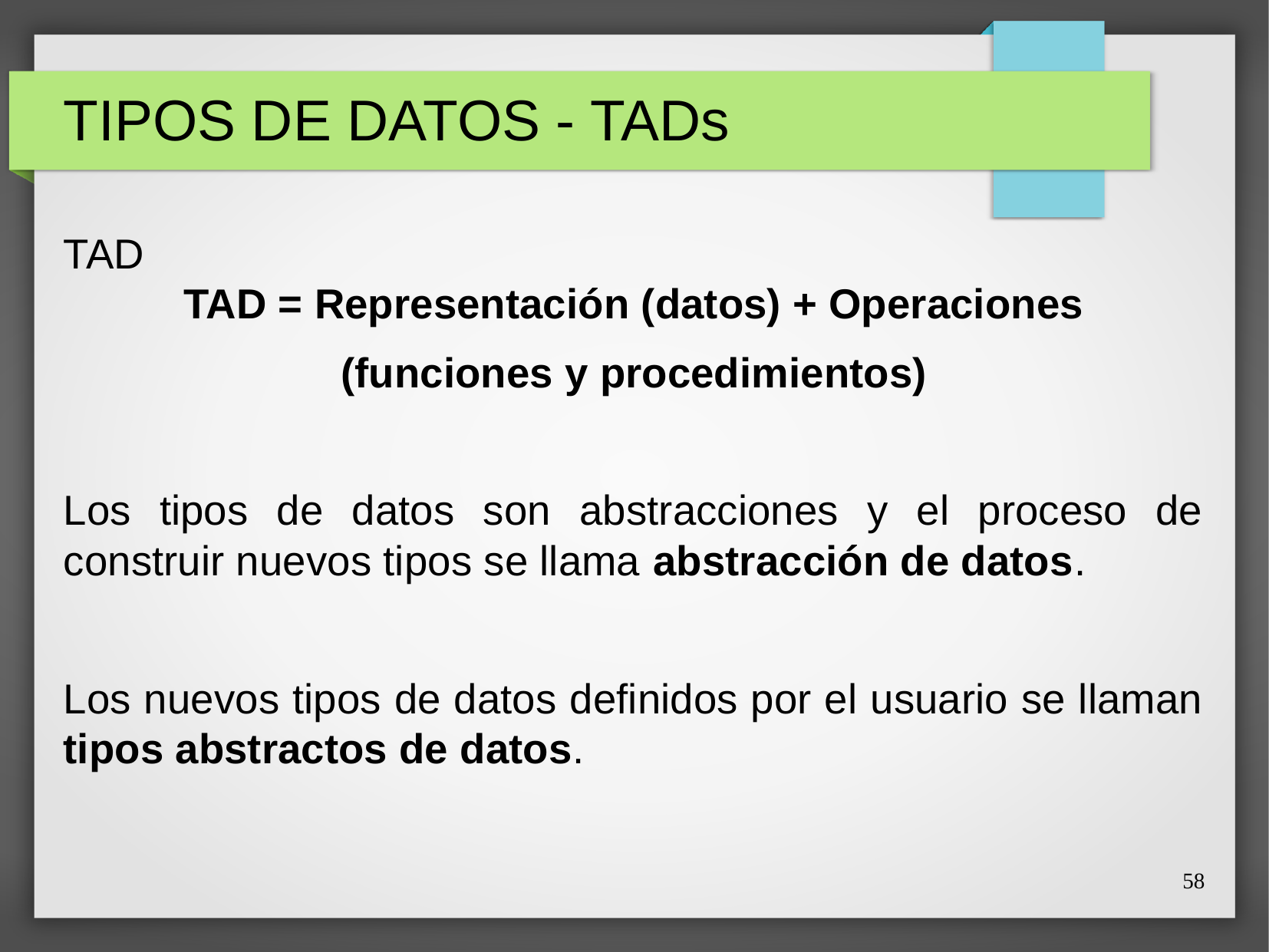

# TIPOS DE DATOS - TADs
TAD
TAD = Representación (datos) + Operaciones
(funciones y procedimientos)

Los tipos de datos son abstracciones y el proceso de construir nuevos tipos se llama abstracción de datos.

Los nuevos tipos de datos definidos por el usuario se llaman tipos abstractos de datos.
58